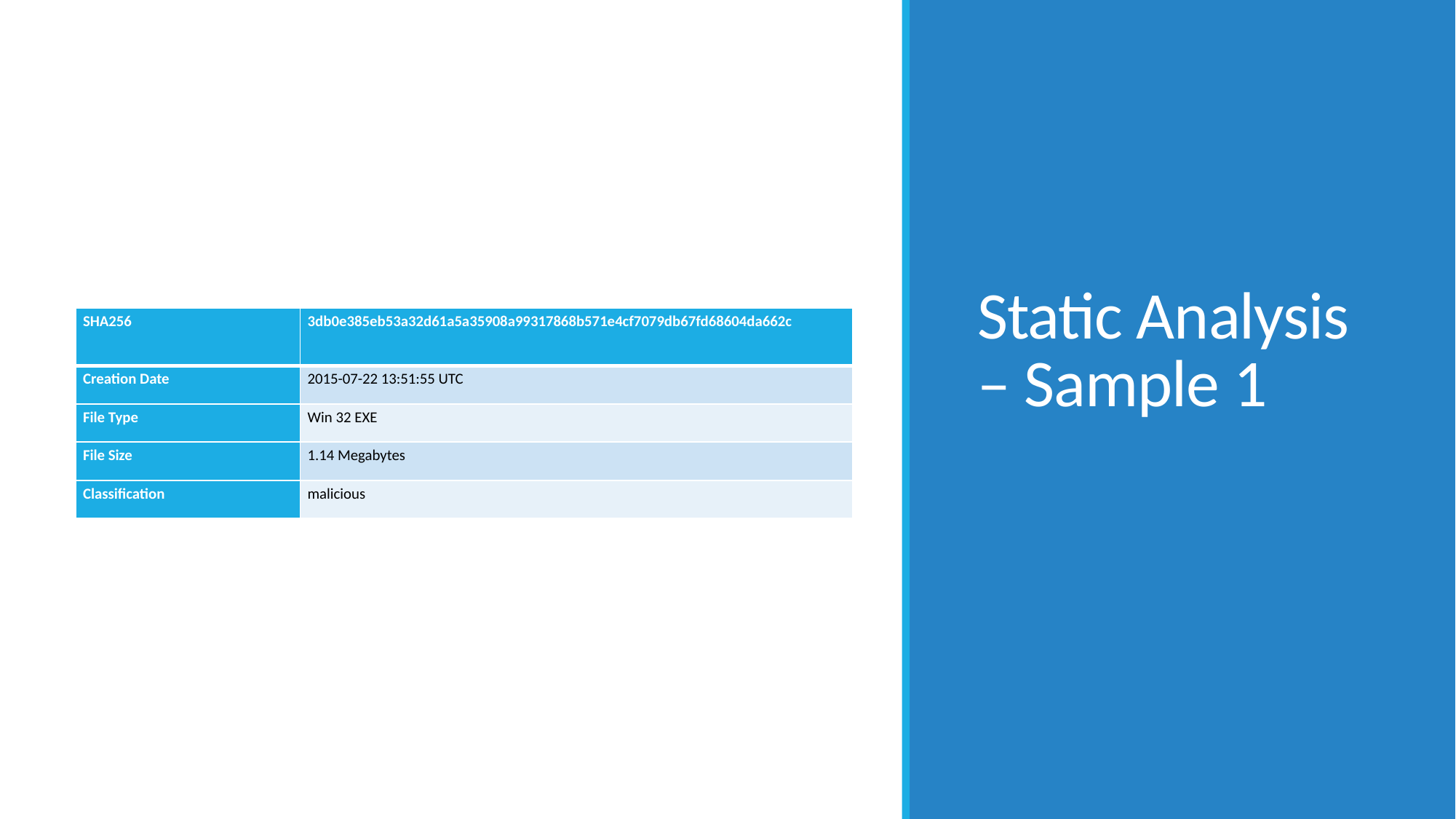

Static Analysis – Sample 1
| SHA256 | 3db0e385eb53a32d61a5a35908a99317868b571e4cf7079db67fd68604da662c |
| --- | --- |
| Creation Date | 2015-07-22 13:51:55 UTC |
| File Type | Win 32 EXE |
| File Size | 1.14 Megabytes |
| Classification | malicious |